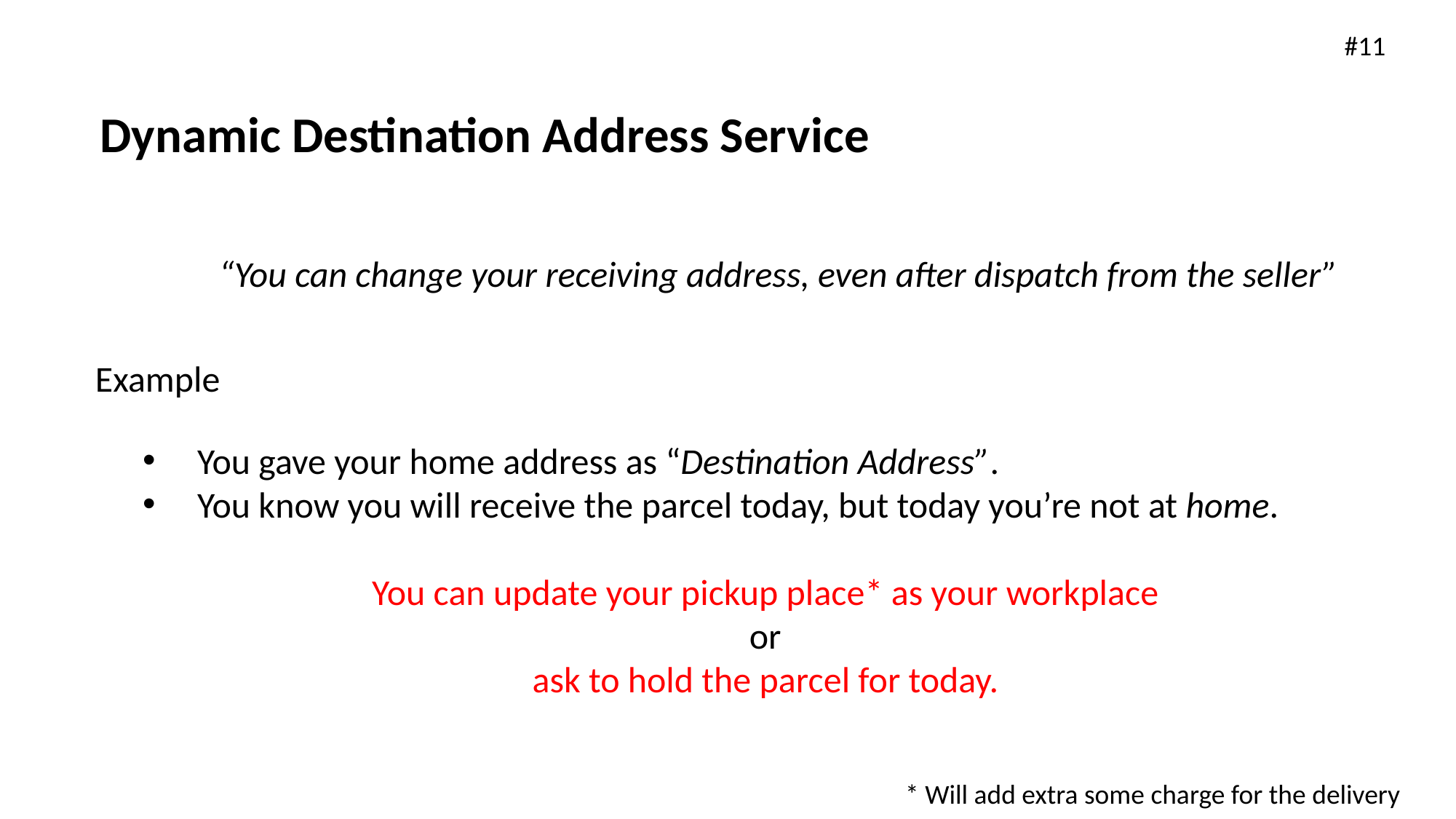

#11
Dynamic Destination Address Service
“You can change your receiving address, even after dispatch from the seller”
Example
You gave your home address as “Destination Address”.
You know you will receive the parcel today, but today you’re not at home.

You can update your pickup place* as your workplace
or
ask to hold the parcel for today.

* Will add extra some charge for the delivery